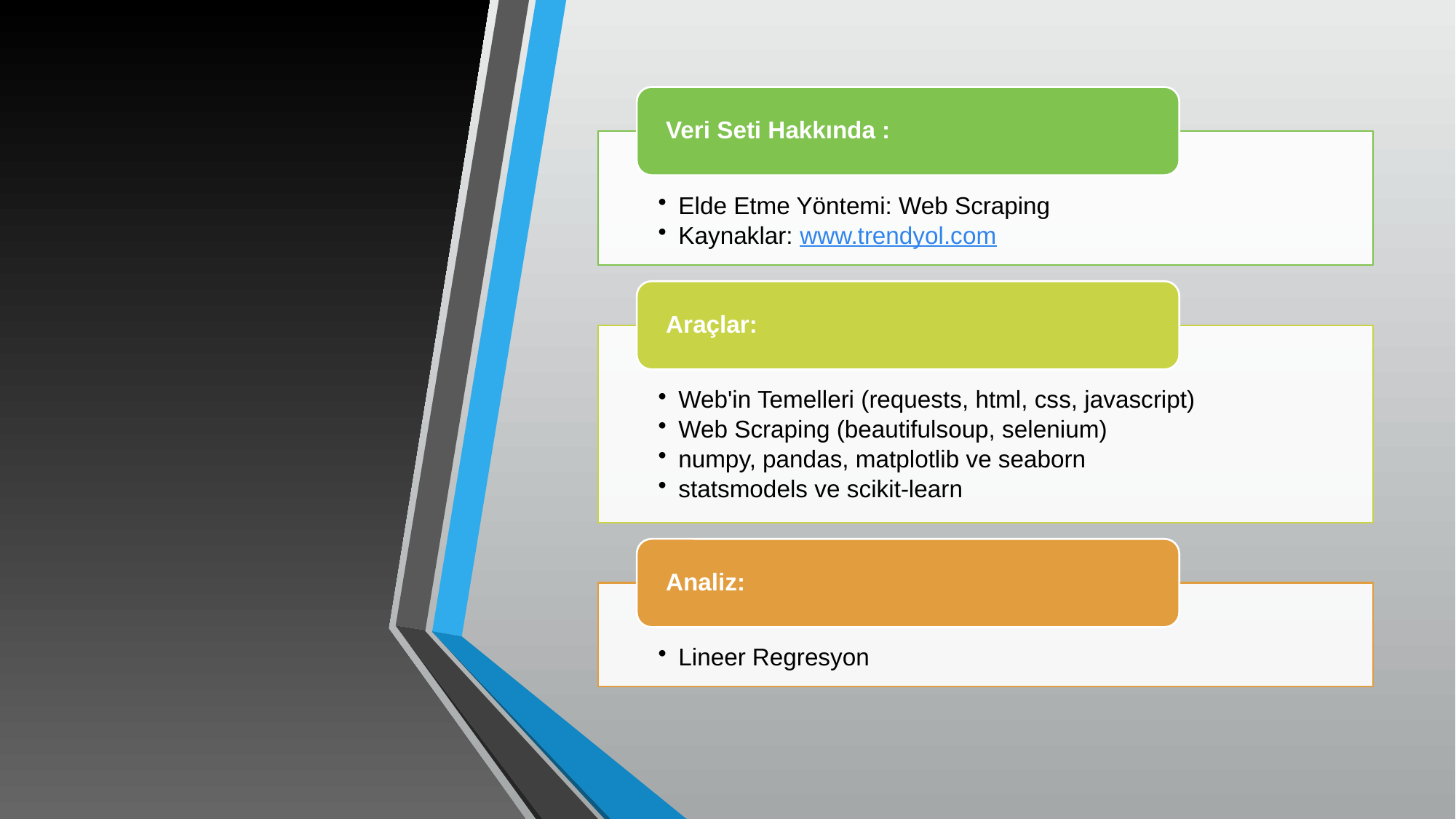

Elde Etme Yöntemi: Web Scraping
Kaynaklar: www.trendyol.com
Veri Seti Hakkında :
Web'in Temelleri (requests, html, css, javascript)
Web Scraping (beautifulsoup, selenium)
numpy, pandas, matplotlib ve seaborn
statsmodels ve scikit-learn
Araçlar:
Lineer Regresyon
Analiz: